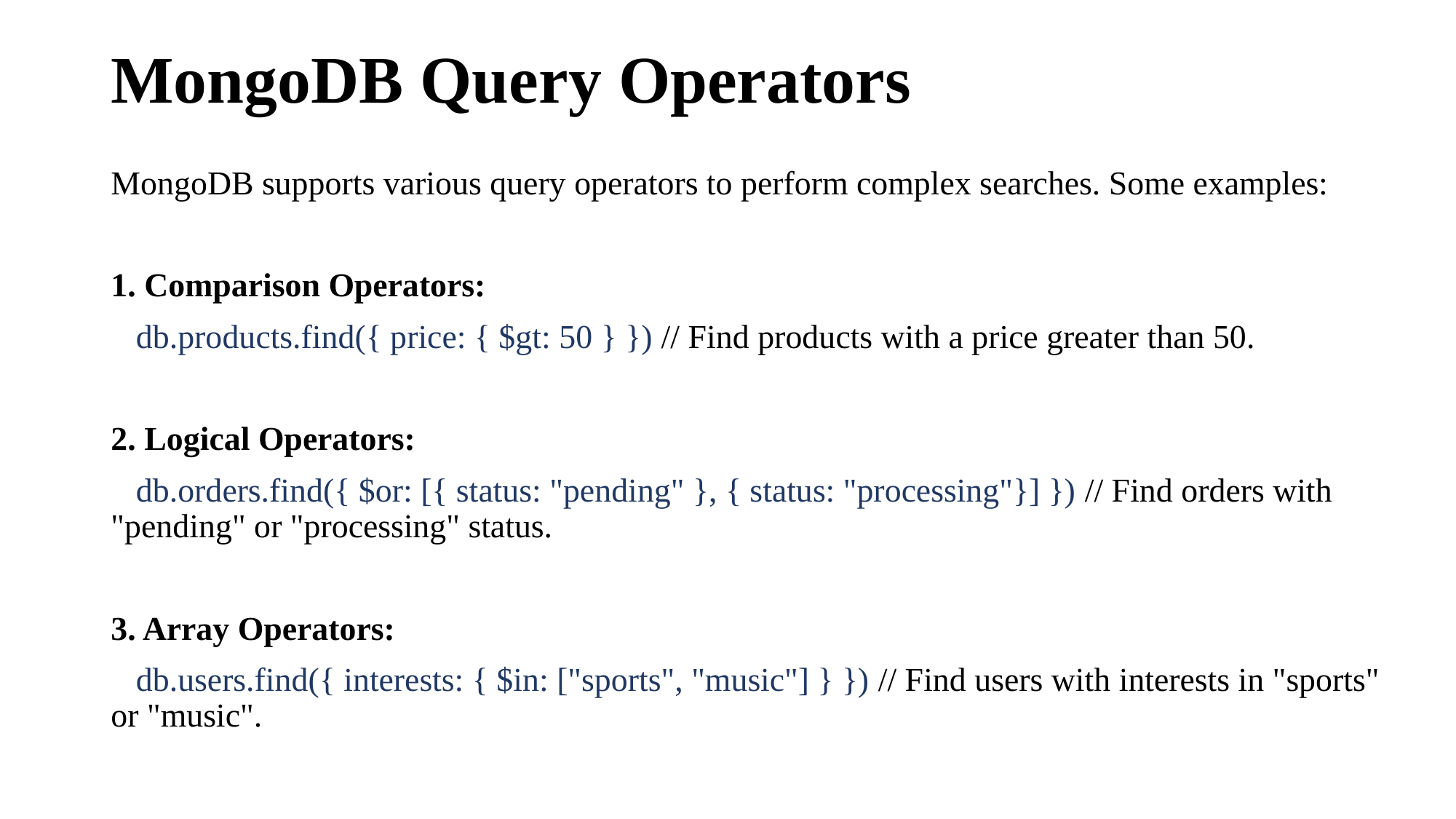

# MongoDB Query Operators
MongoDB supports various query operators to perform complex searches. Some examples:

1. Comparison Operators:
   db.products.find({ price: { $gt: 50 } }) // Find products with a price greater than 50.

2. Logical Operators:
   db.orders.find({ $or: [{ status: "pending" }, { status: "processing"}] }) // Find orders with "pending" or "processing" status.

3. Array Operators:
   db.users.find({ interests: { $in: ["sports", "music"] } }) // Find users with interests in "sports" or "music".